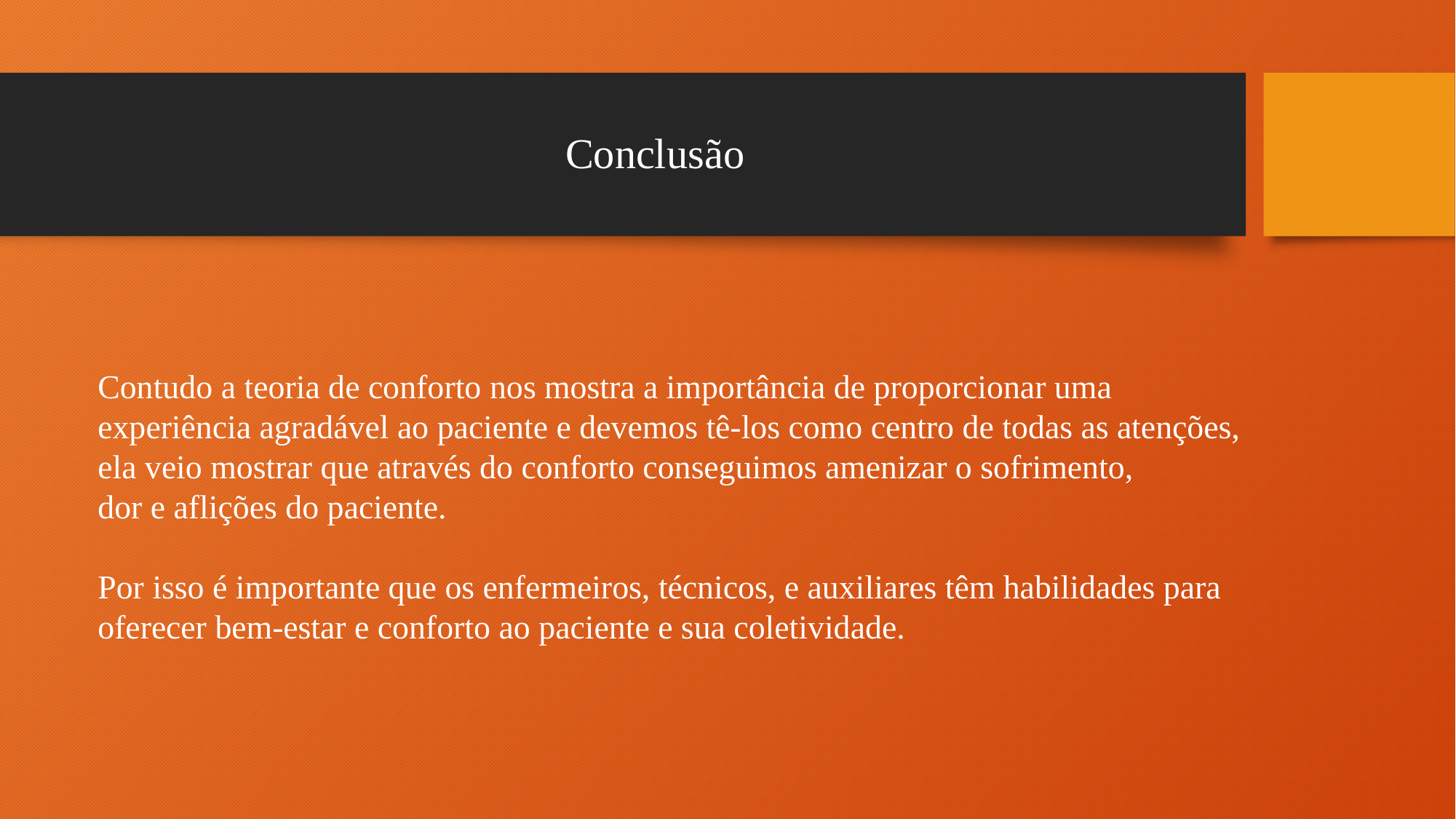

# Conclusão
Contudo a teoria de conforto nos mostra a importância de proporcionar uma
experiência agradável ao paciente e devemos tê-los como centro de todas as atenções,
ela veio mostrar que através do conforto conseguimos amenizar o sofrimento,
dor e aflições do paciente.

Por isso é importante que os enfermeiros, técnicos, e auxiliares têm habilidades para
oferecer bem-estar e conforto ao paciente e sua coletividade.